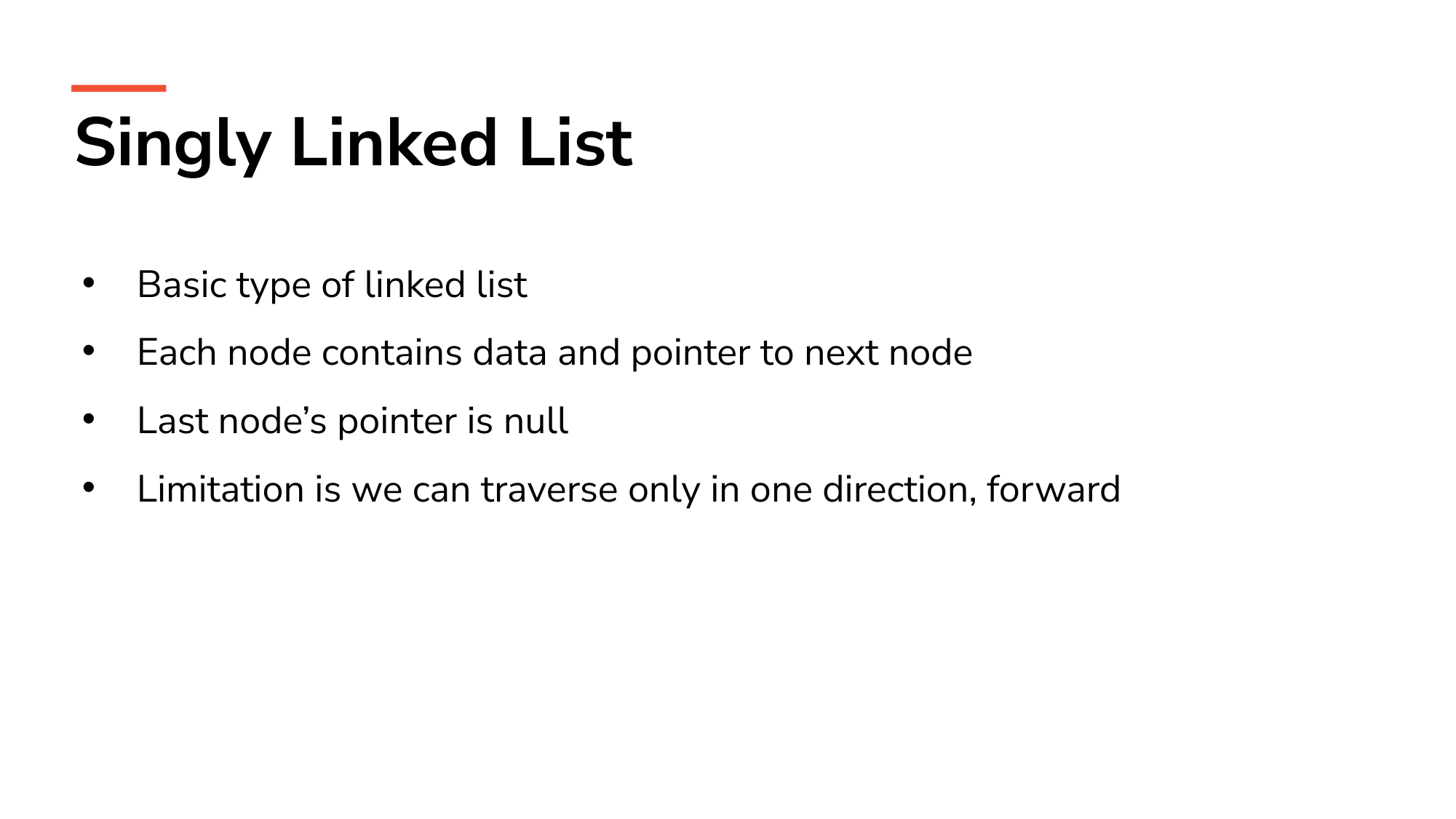

Singly Linked List

Basic type of linked list
Each node contains data and pointer to next node
Last node’s pointer is null
Limitation is we can traverse only in one direction, forward